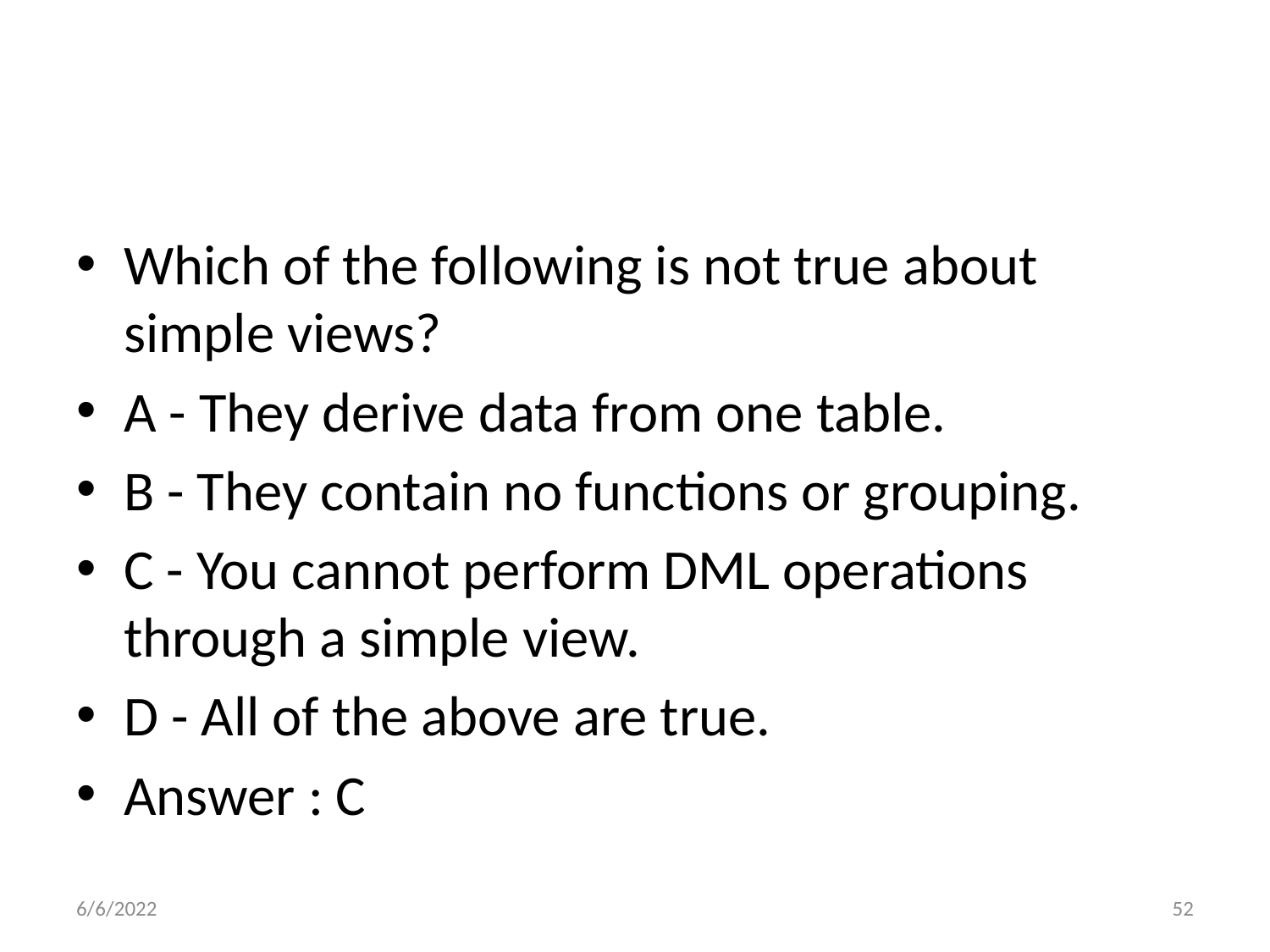

#
Which of the following is not true about simple views?
A - They derive data from one table.
B - They contain no functions or grouping.
C - You cannot perform DML operations through a simple view.
D - All of the above are true.
Answer : C

6/6/2022

52